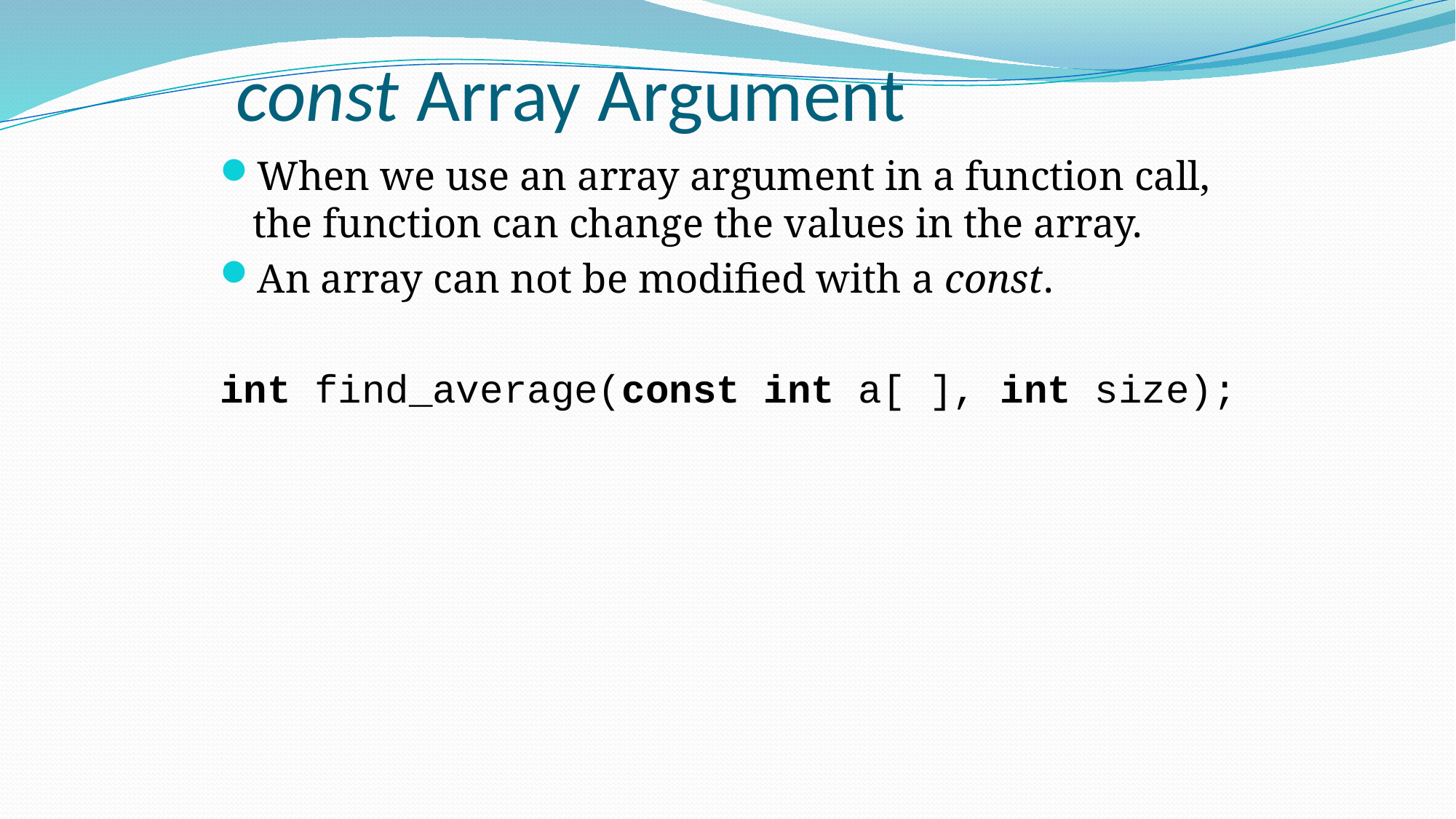

# const Array Argument
When we use an array argument in a function call, the function can change the values in the array.
An array can not be modified with a const.

int find_average(const int a[ ], int size);